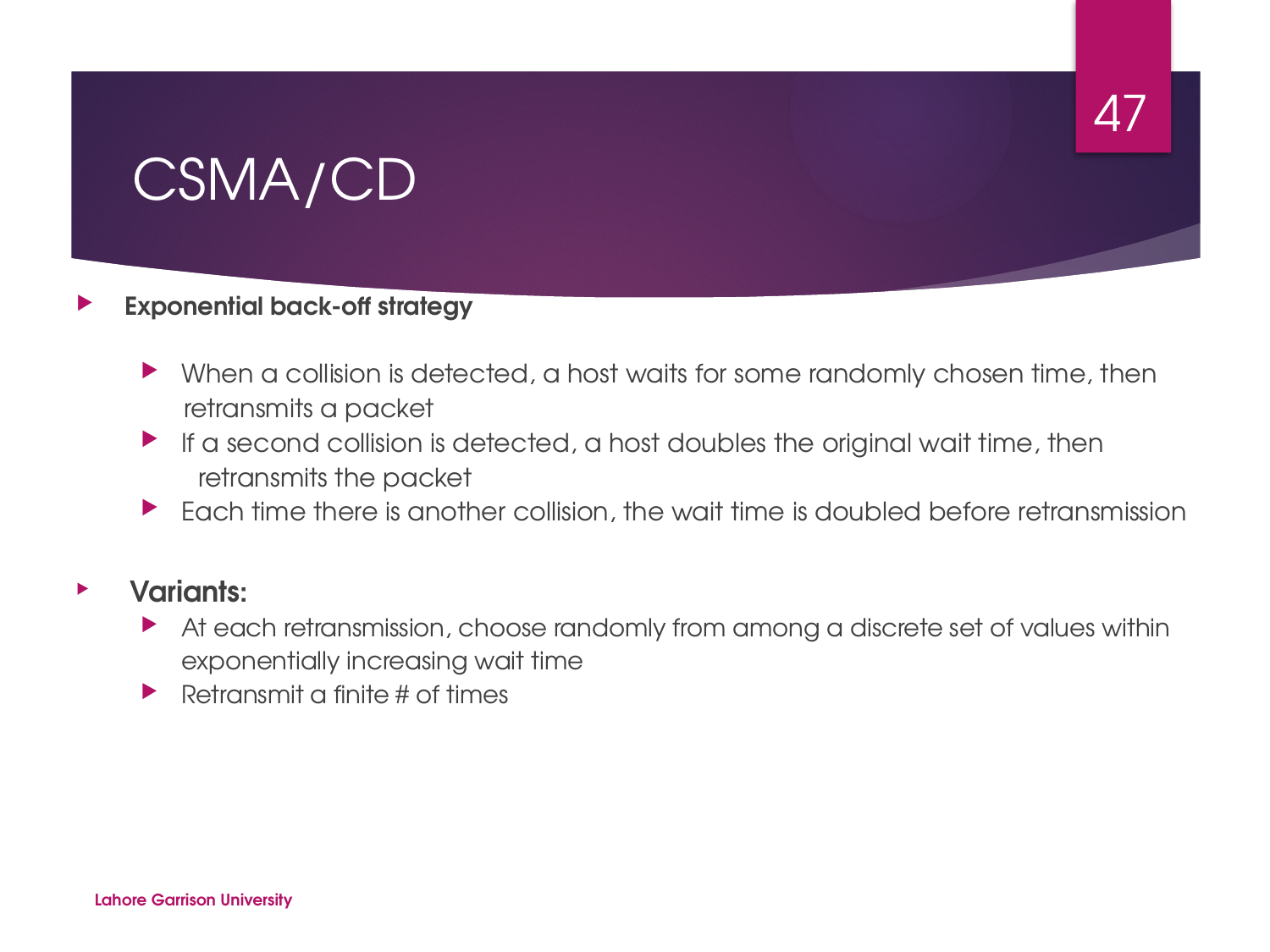

47
# CSMA/CD

Exponential back-off strategy

When a collision is detected, a host waits for some randomly chosen time, then
      retransmits a packet
If a second collision is detected, a host doubles the original wait time, then
        retransmits the packet
Each time there is another collision, the wait time is doubled before retransmission

 Variants:
At each retransmission, choose randomly from among a discrete set of values within
      exponentially increasing wait time
Retransmit a finite # of times

Lahore Garrison University